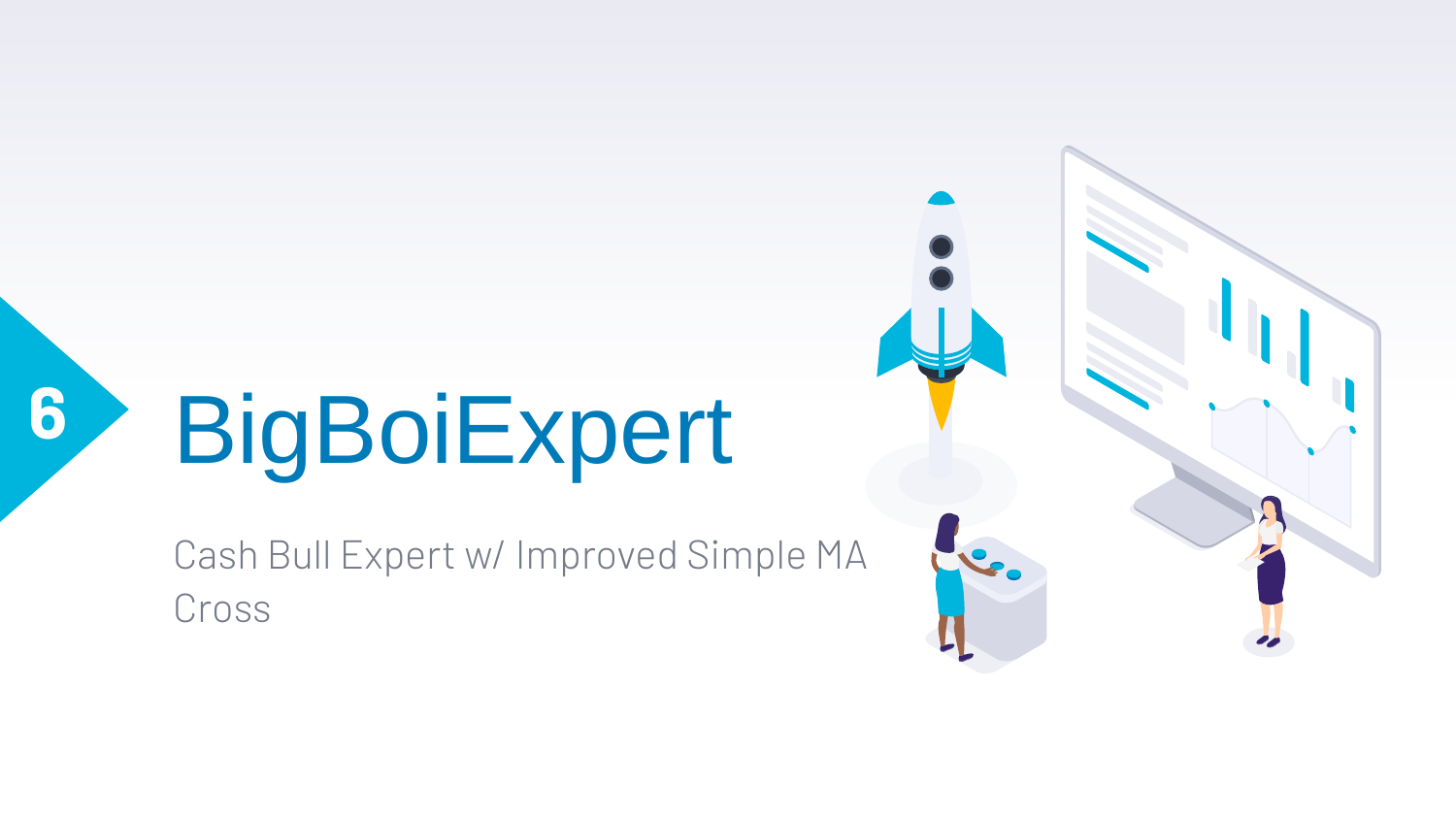

6
# BigBoiExpert
Cash Bull Expert w/ Improved Simple MA Cross